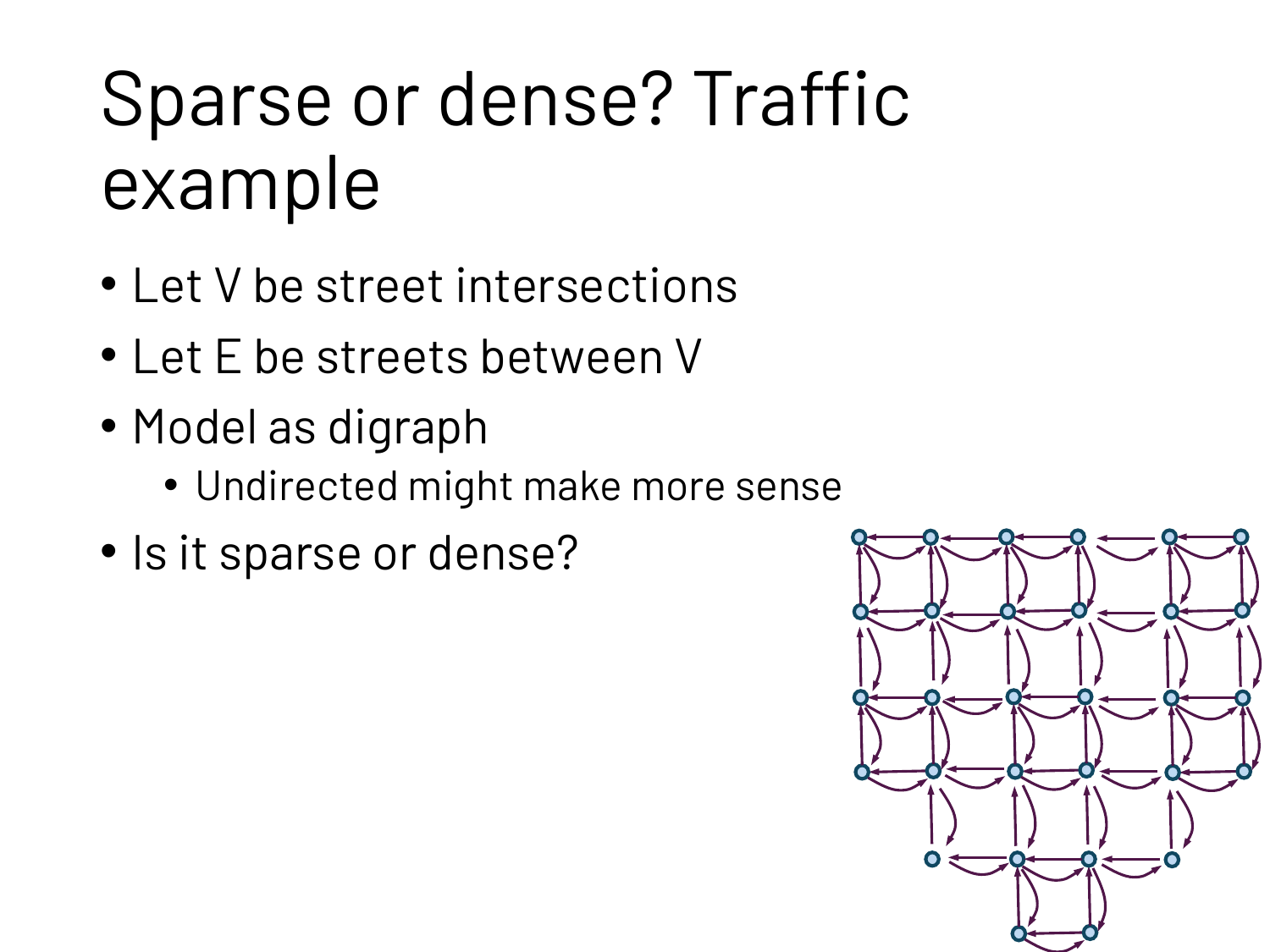

# Sparse or dense? Traffic example
Let V be street intersections
Let E be streets between V
Model as digraph
Undirected might make more sense
Is it sparse or dense?